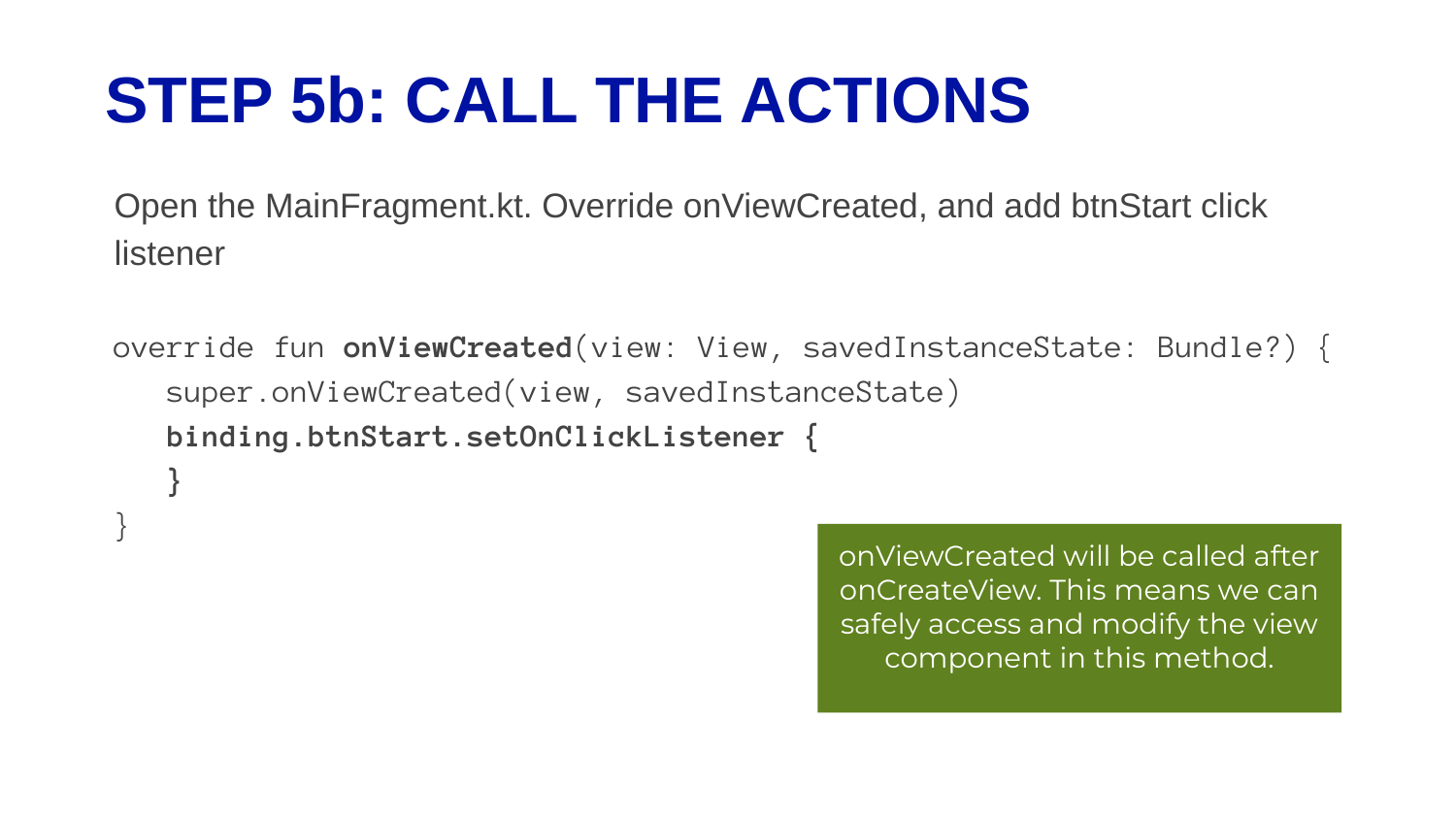

# STEP 5b: CALL THE ACTIONS
Open the MainFragment.kt. Override onViewCreated, and add btnStart click listener

override fun onViewCreated(view: View, savedInstanceState: Bundle?) {
   super.onViewCreated(view, savedInstanceState)
   binding.btnStart.setOnClickListener {
   }
}

onViewCreated will be called after onCreateView. This means we can safely access and modify the view component in this method.